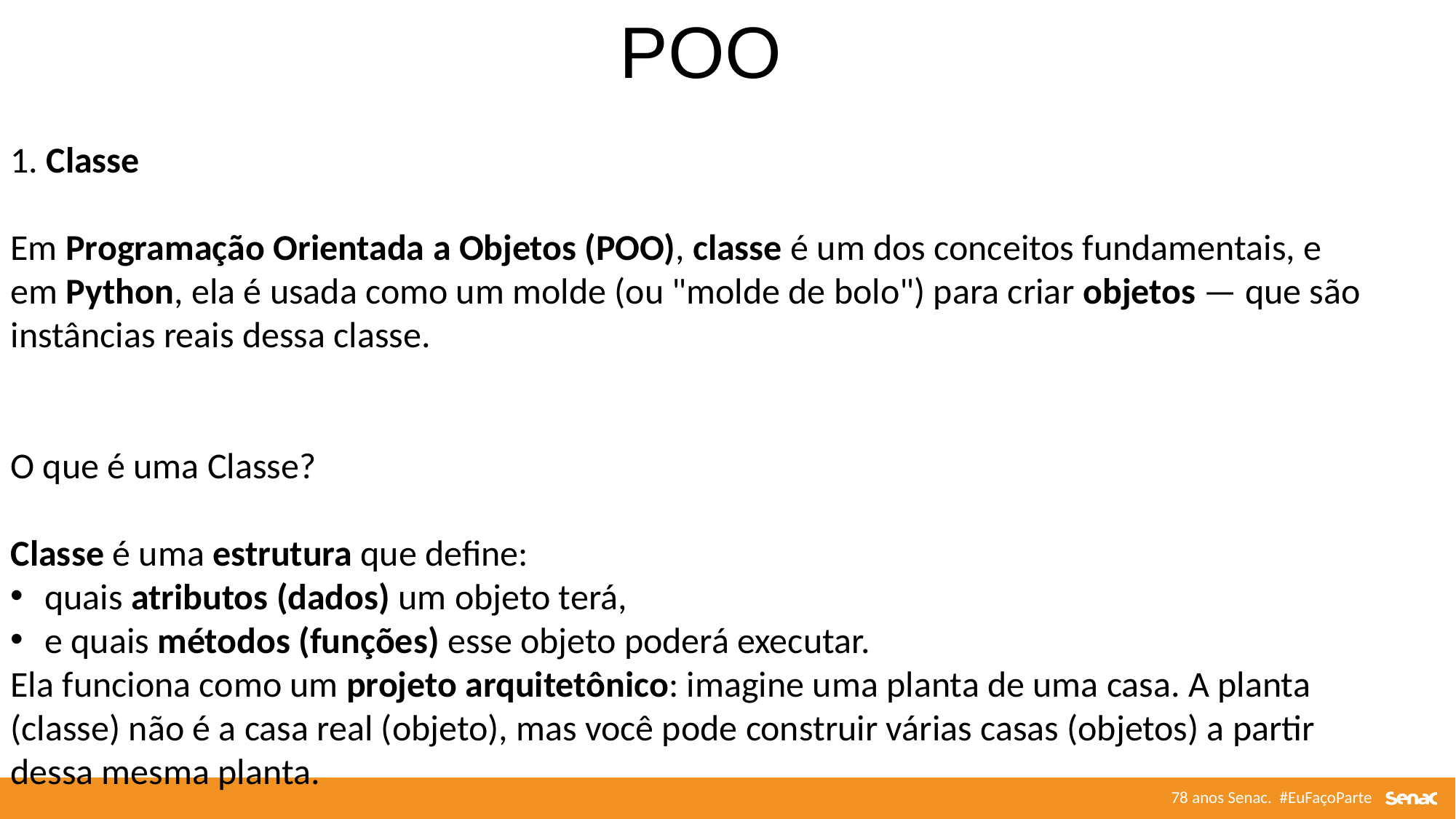

POO

1. Classe

Em Programação Orientada a Objetos (POO), classe é um dos conceitos fundamentais, e em Python, ela é usada como um molde (ou "molde de bolo") para criar objetos — que são instâncias reais dessa classe.

O que é uma Classe?

Classe é uma estrutura que define:
quais atributos (dados) um objeto terá,
e quais métodos (funções) esse objeto poderá executar.
Ela funciona como um projeto arquitetônico: imagine uma planta de uma casa. A planta (classe) não é a casa real (objeto), mas você pode construir várias casas (objetos) a partir dessa mesma planta.